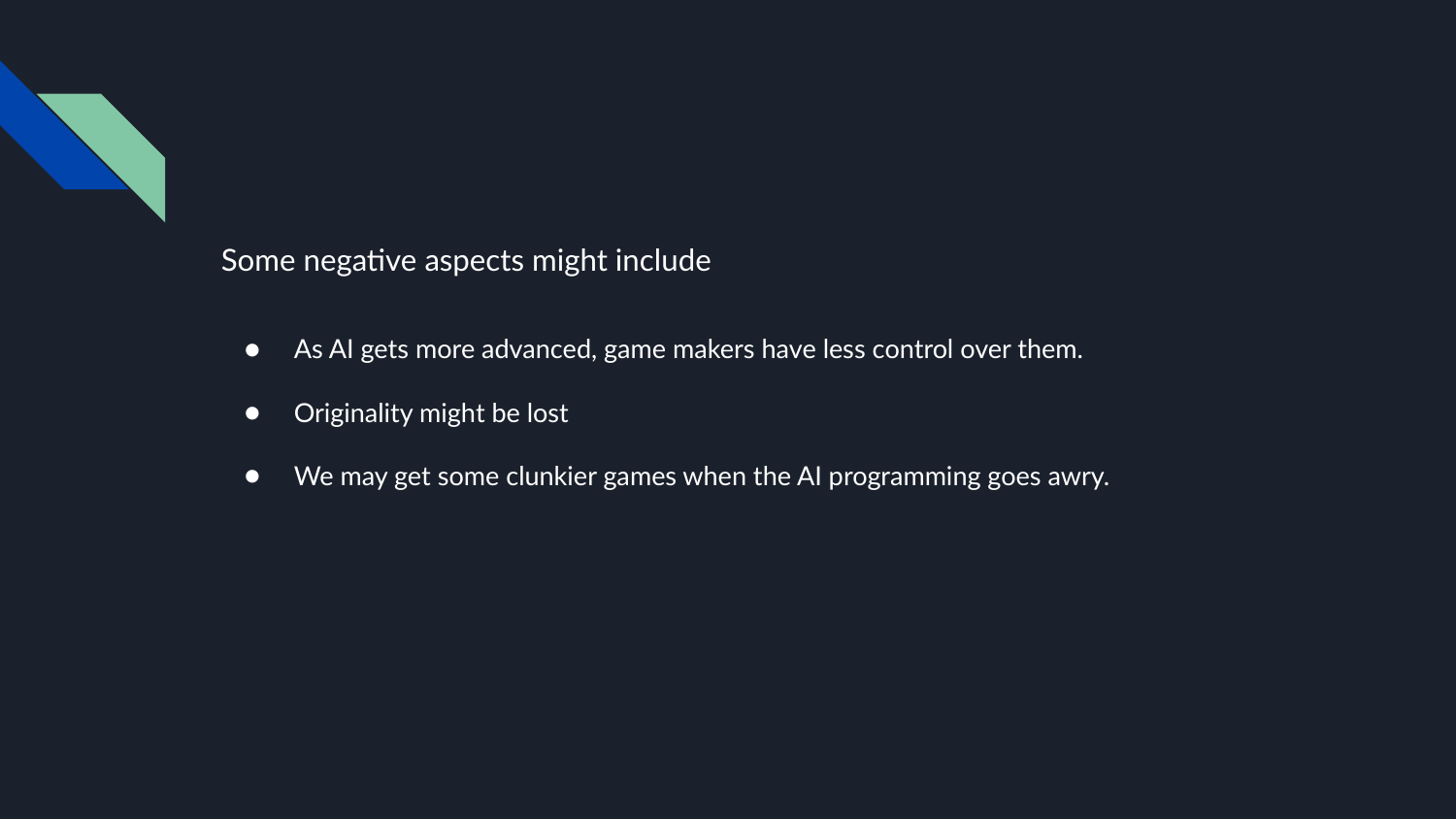

#
Some negative aspects might include
As AI gets more advanced, game makers have less control over them.
Originality might be lost
We may get some clunkier games when the AI programming goes awry.